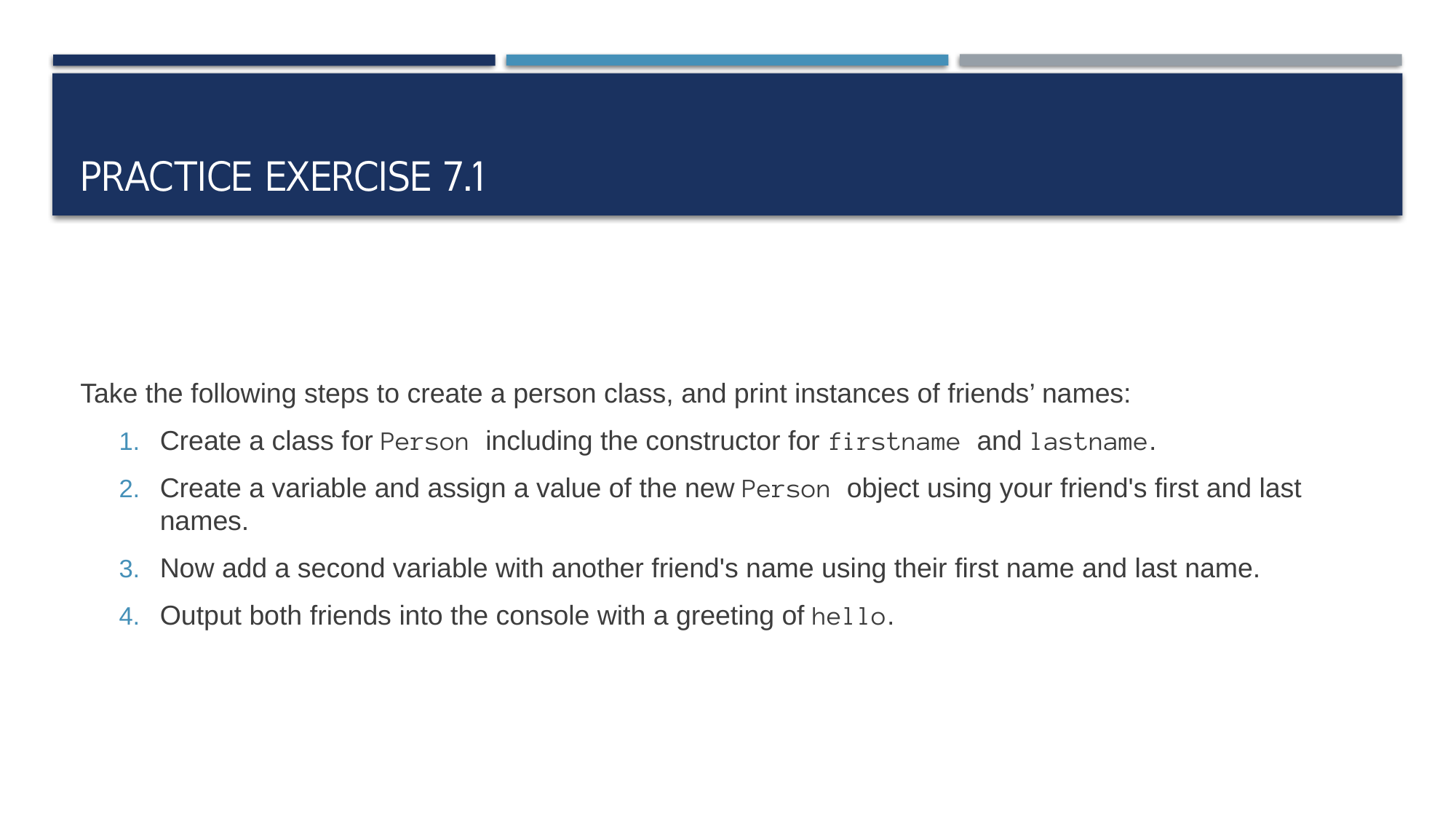

# Practice exercise 7.1
Take the following steps to create a person class, and print instances of friends’ names:
Create a class for Person including the constructor for firstname and lastname.
Create a variable and assign a value of the new Person object using your friend's first and last names.
Now add a second variable with another friend's name using their first name and last name.
Output both friends into the console with a greeting of hello.